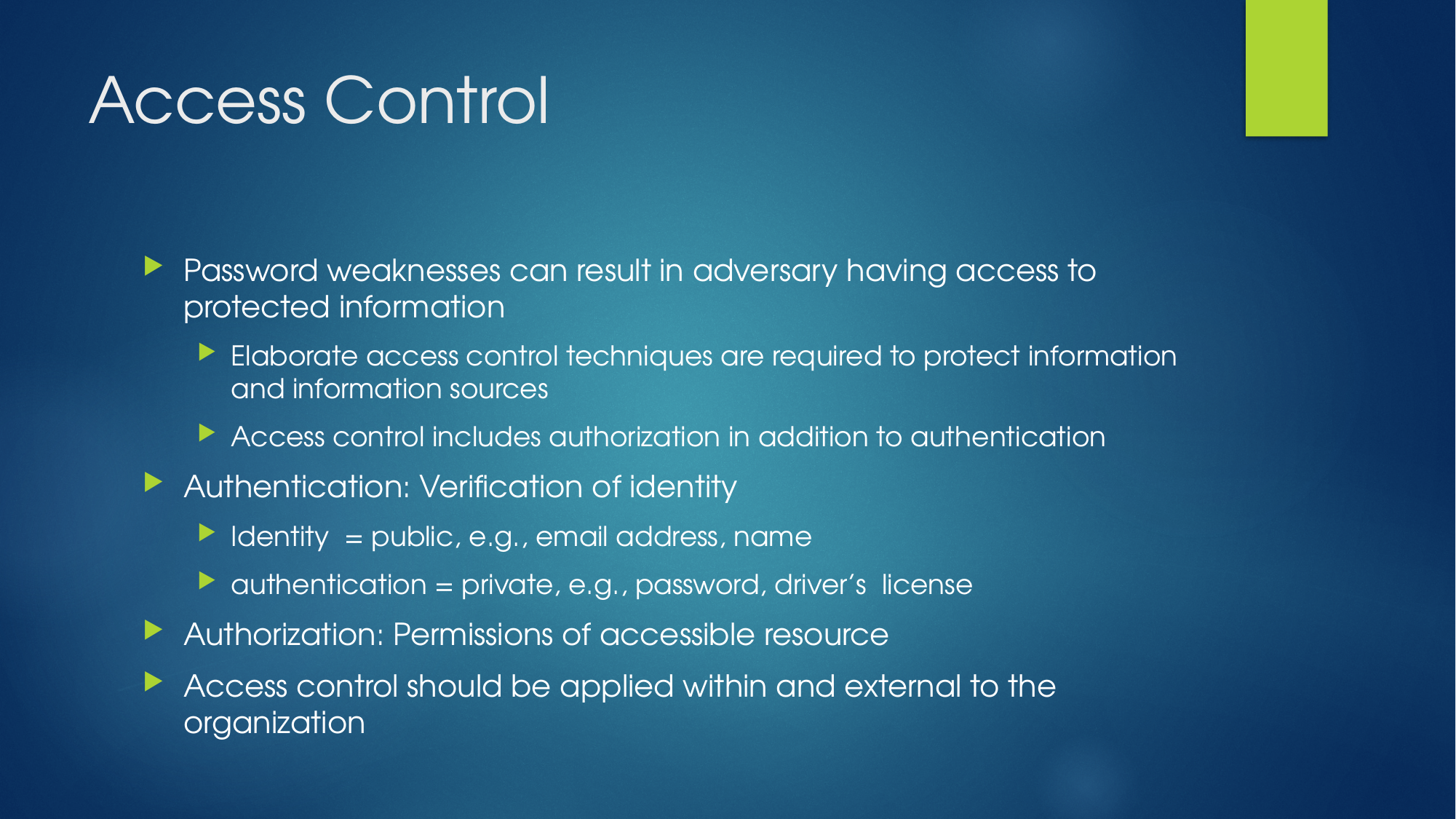

# Access Control
Password weaknesses can result in adversary having access to protected information
Elaborate access control techniques are required to protect information and information sources
Access control includes authorization in addition to authentication
Authentication: Verification of identity
Identity  = public, e.g., email address, name
authentication = private, e.g., password, driver’s  license
Authorization: Permissions of accessible resource
Access control should be applied within and external to the organization